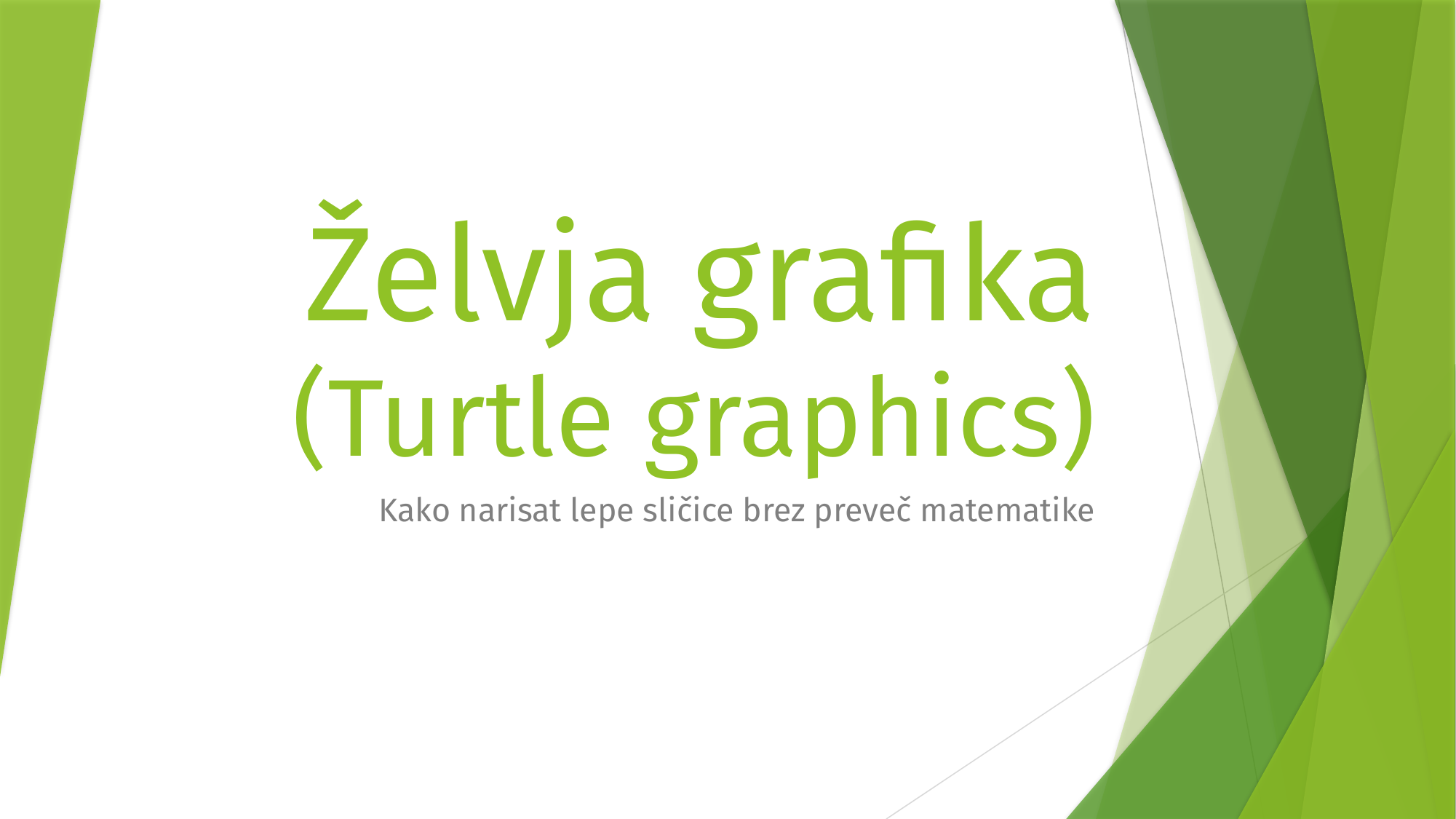

# Želvja grafika (Turtle graphics)
Kako narisat lepe sličice brez preveč matematike